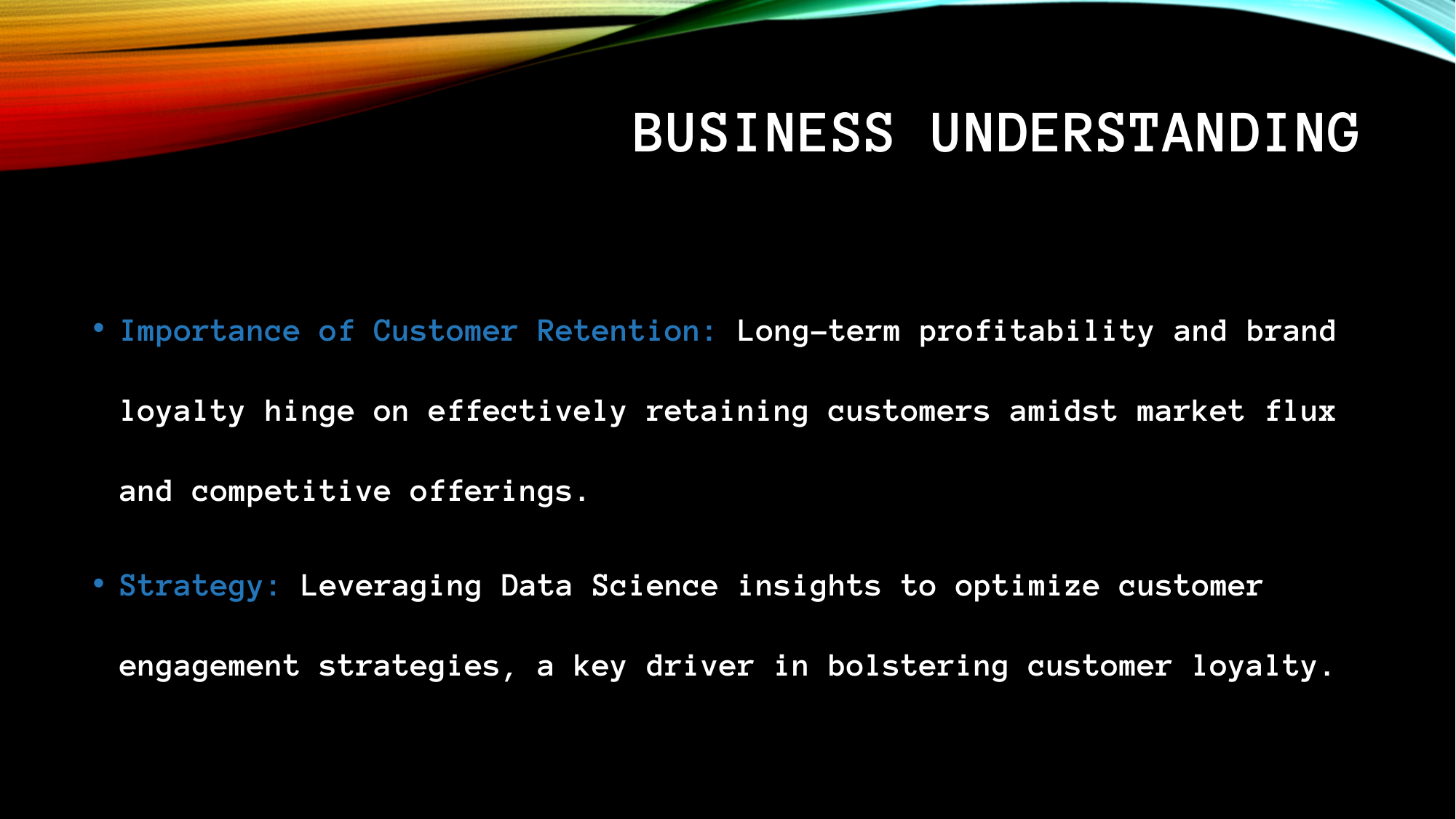

# Business Understanding
Importance of Customer Retention: Long-term profitability and brand loyalty hinge on effectively retaining customers amidst market flux and competitive offerings.
Strategy: Leveraging Data Science insights to optimize customer engagement strategies, a key driver in bolstering customer loyalty.